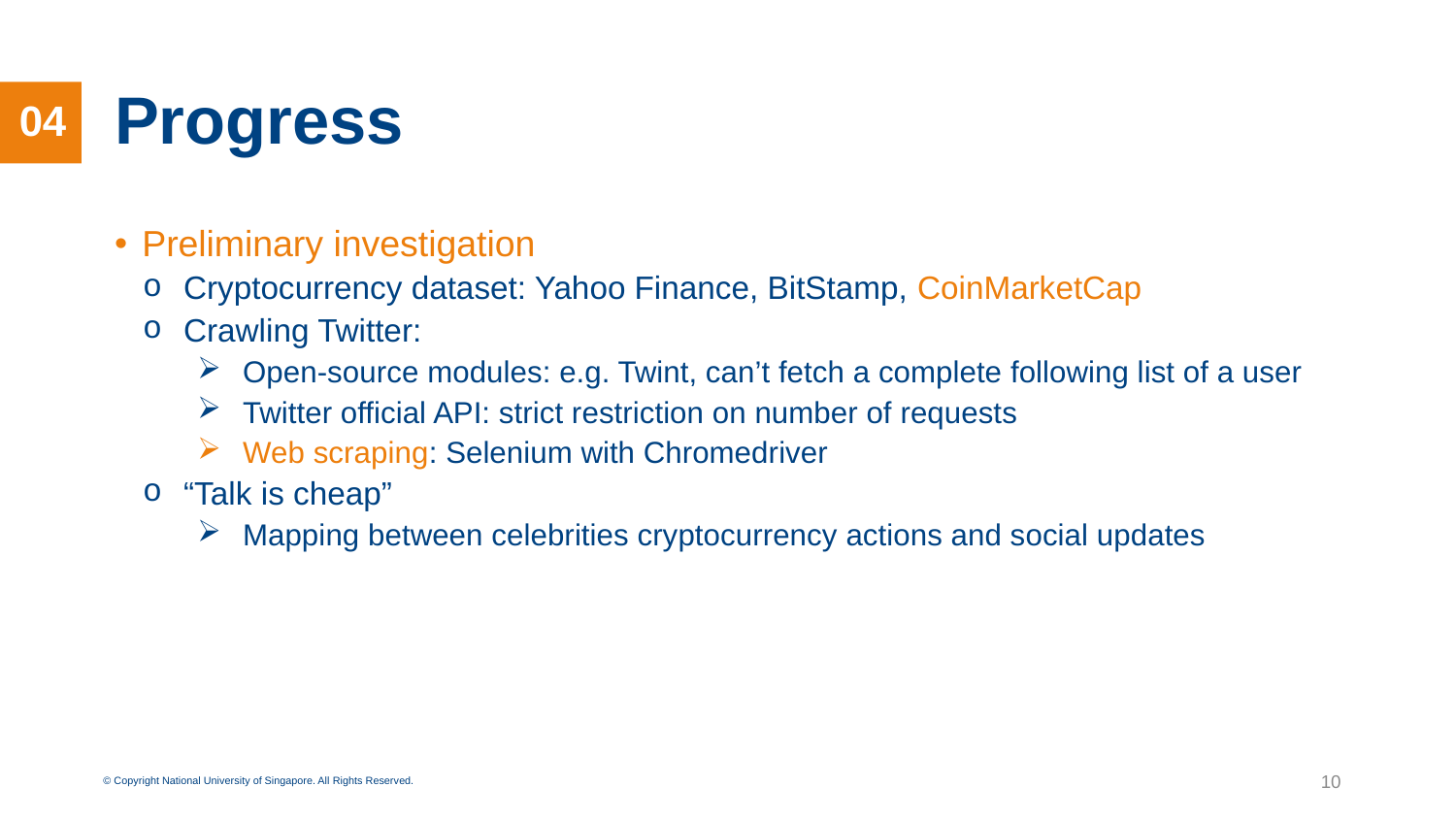

# Progress
04
Preliminary investigation
Cryptocurrency dataset: Yahoo Finance, BitStamp, CoinMarketCap
Crawling Twitter:
Open-source modules: e.g. Twint, can’t fetch a complete following list of a user
Twitter official API: strict restriction on number of requests
Web scraping: Selenium with Chromedriver
“Talk is cheap”
Mapping between celebrities cryptocurrency actions and social updates
10